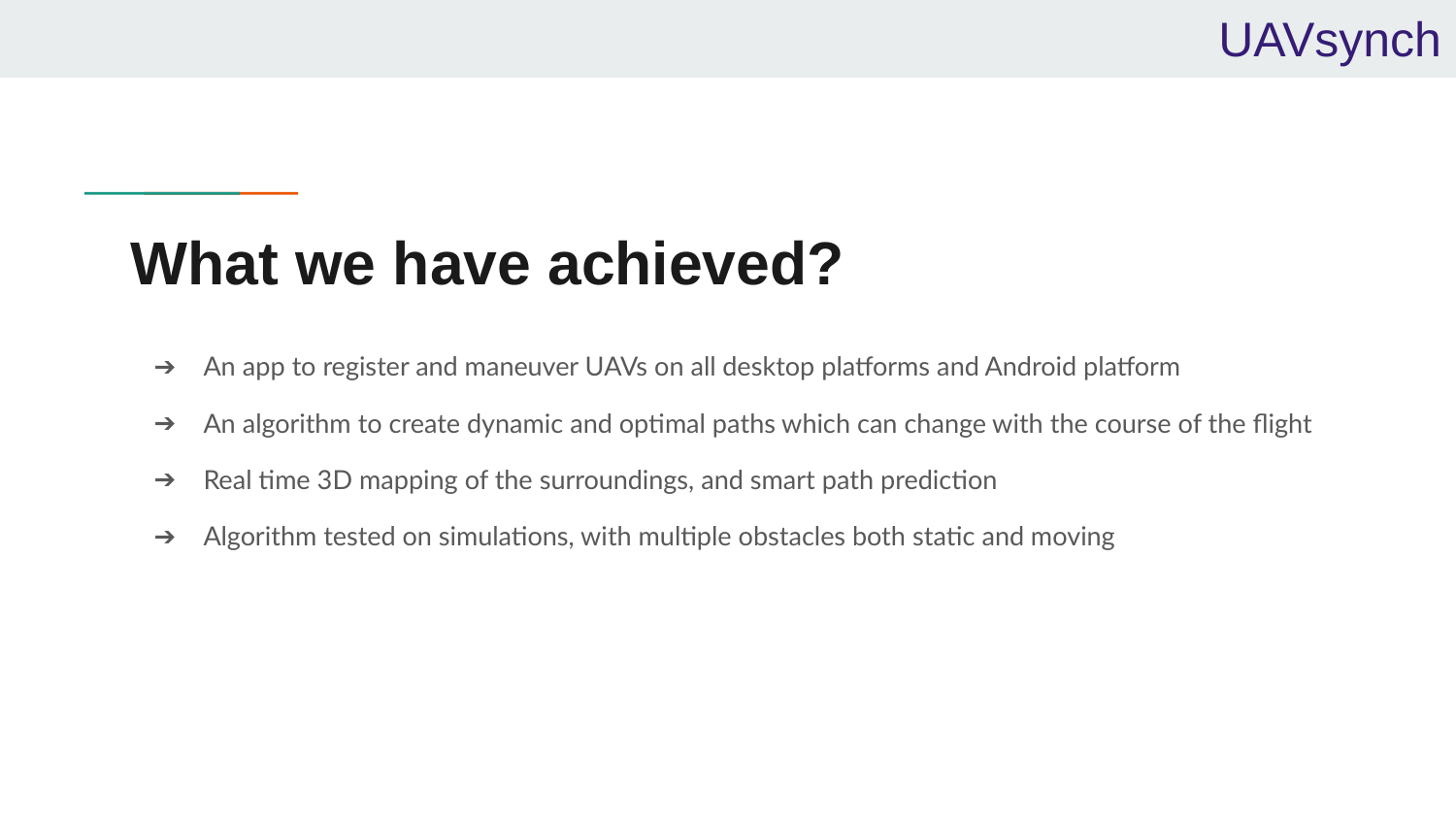

UAVsynch
# What we have achieved?
An app to register and maneuver UAVs on all desktop platforms and Android platform
An algorithm to create dynamic and optimal paths which can change with the course of the flight
Real time 3D mapping of the surroundings, and smart path prediction
Algorithm tested on simulations, with multiple obstacles both static and moving